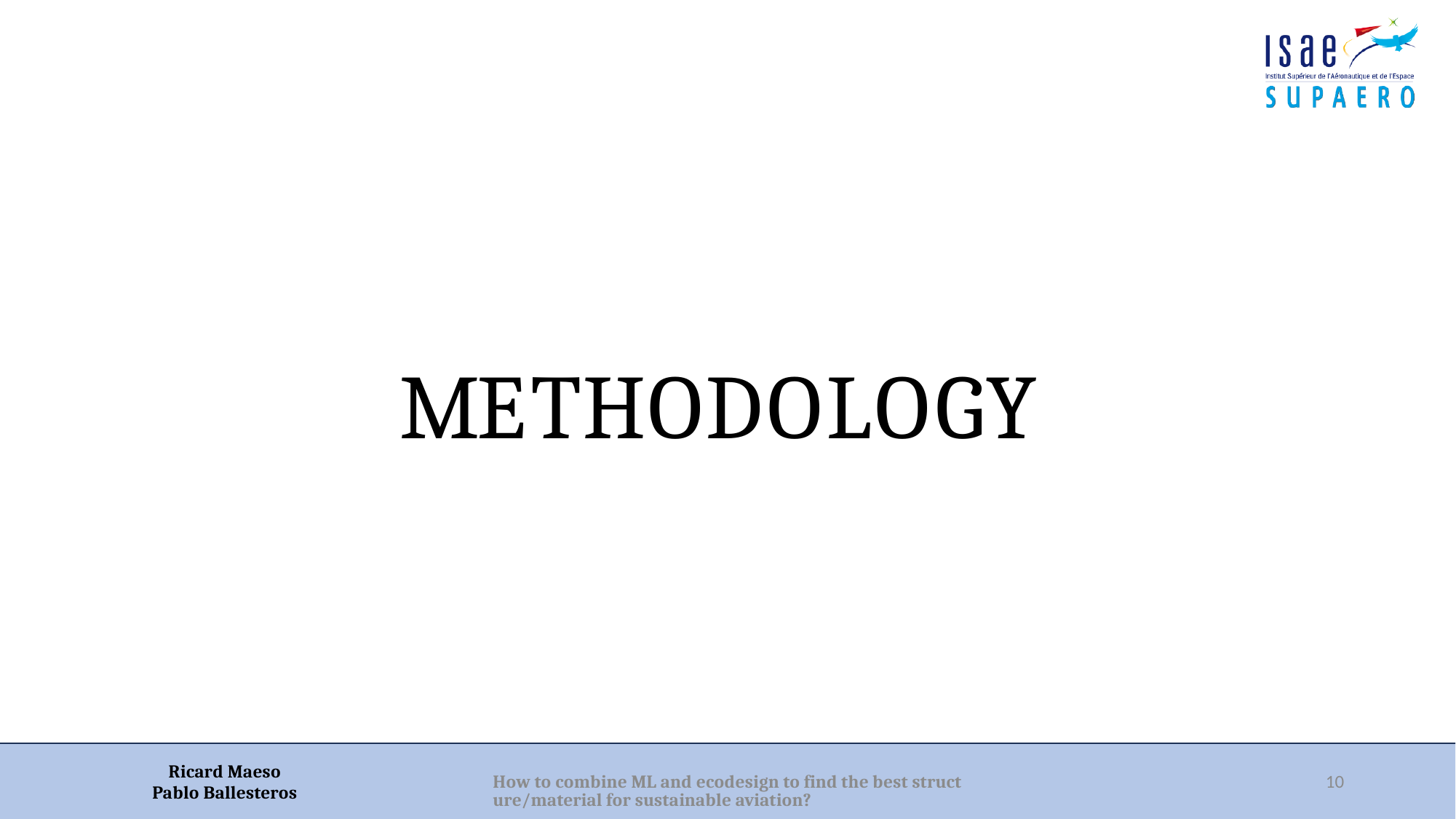

# METHODOLOGY
How to combine ML and ecodesign to find the best structure/material for sustainable aviation?
10